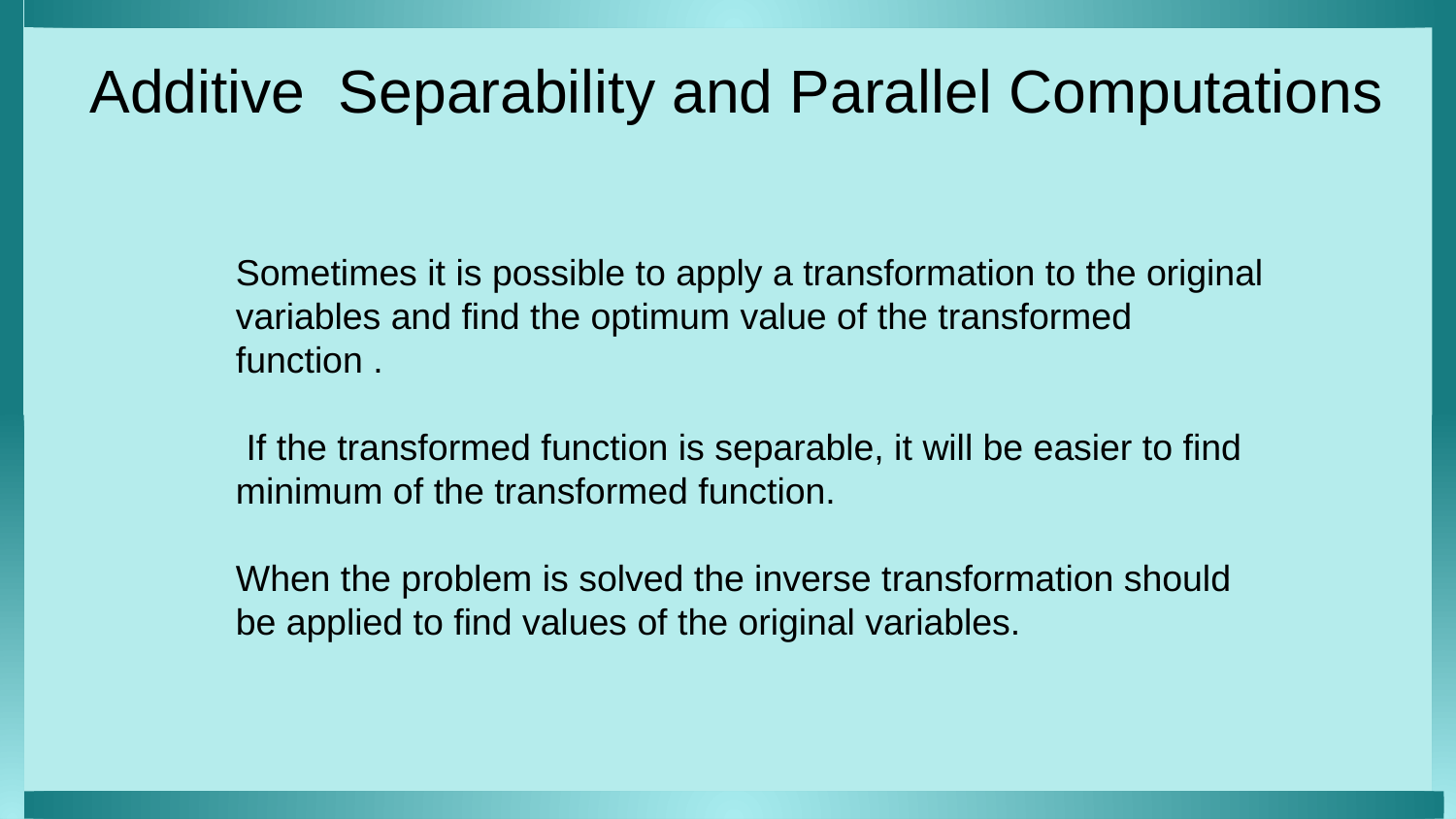

Additive  Separability and Parallel Computations
Sometimes it is possible to apply a transformation to the original variables and find the optimum value of the transformed function .

 If the transformed function is separable, it will be easier to find minimum of the transformed function.

When the problem is solved the inverse transformation should be applied to find values of the original variables.